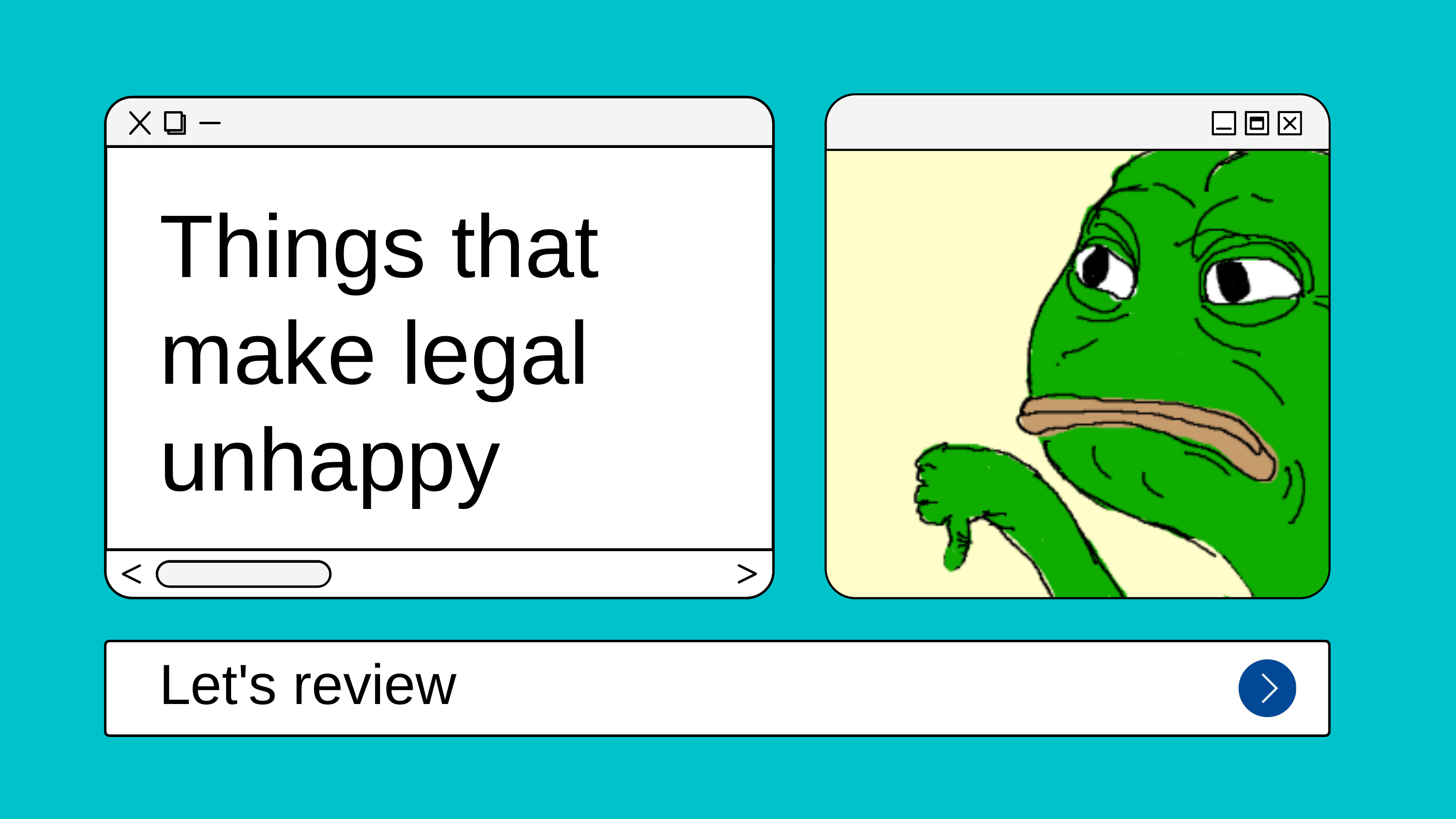

Things that make legal unhappy

Let's review